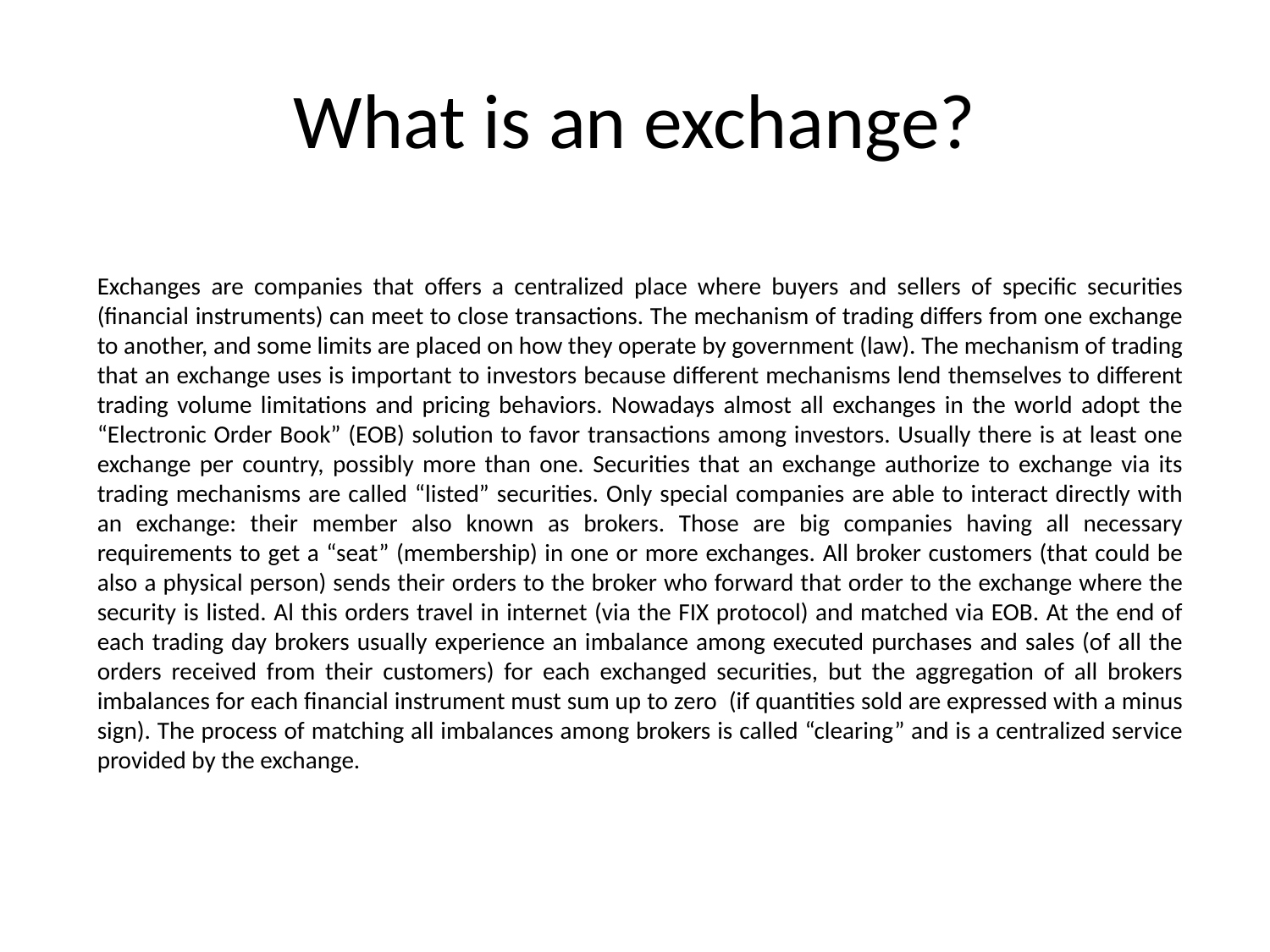

# What is an exchange?
Exchanges are companies that offers a centralized place where buyers and sellers of specific securities (financial instruments) can meet to close transactions. The mechanism of trading differs from one exchange to another, and some limits are placed on how they operate by government (law). The mechanism of trading that an exchange uses is important to investors because different mechanisms lend themselves to different trading volume limitations and pricing behaviors. Nowadays almost all exchanges in the world adopt the “Electronic Order Book” (EOB) solution to favor transactions among investors. Usually there is at least one exchange per country, possibly more than one. Securities that an exchange authorize to exchange via its trading mechanisms are called “listed” securities. Only special companies are able to interact directly with an exchange: their member also known as brokers. Those are big companies having all necessary requirements to get a “seat” (membership) in one or more exchanges. All broker customers (that could be also a physical person) sends their orders to the broker who forward that order to the exchange where the security is listed. Al this orders travel in internet (via the FIX protocol) and matched via EOB. At the end of each trading day brokers usually experience an imbalance among executed purchases and sales (of all the orders received from their customers) for each exchanged securities, but the aggregation of all brokers imbalances for each financial instrument must sum up to zero  (if quantities sold are expressed with a minus sign). The process of matching all imbalances among brokers is called “clearing” and is a centralized service provided by the exchange.